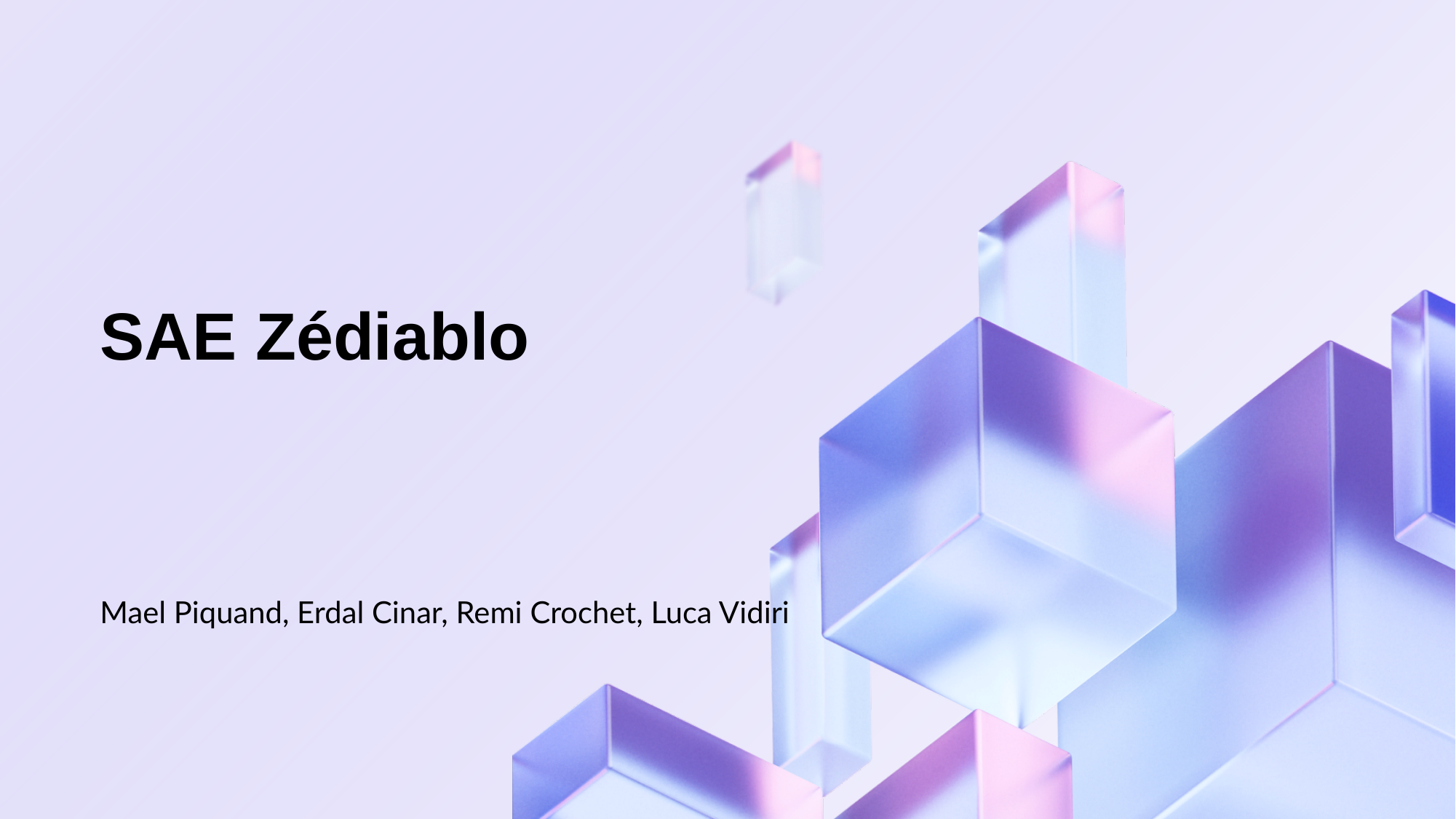

# SAE Zédiablo
Mael Piquand, Erdal Cinar, Remi Crochet, Luca Vidiri